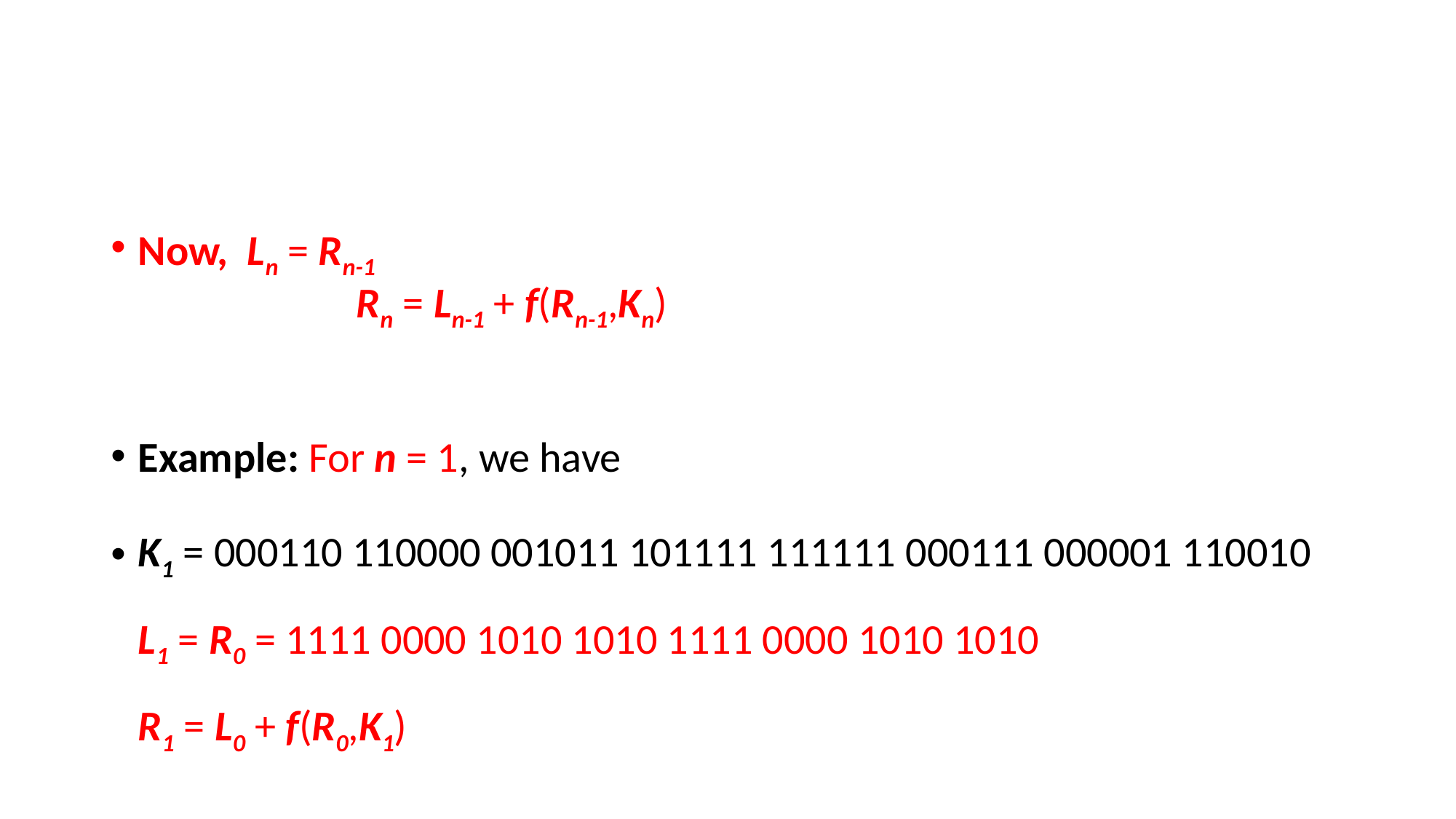

#
Now, 	Ln = Rn-1 
		Rn = Ln-1 + f(Rn-1,Kn)

Example: For n = 1, we have
K1 = 000110 110000 001011 101111 111111 000111 000001 110010 
L1 = R0 = 1111 0000 1010 1010 1111 0000 1010 1010 
R1 = L0 + f(R0,K1)